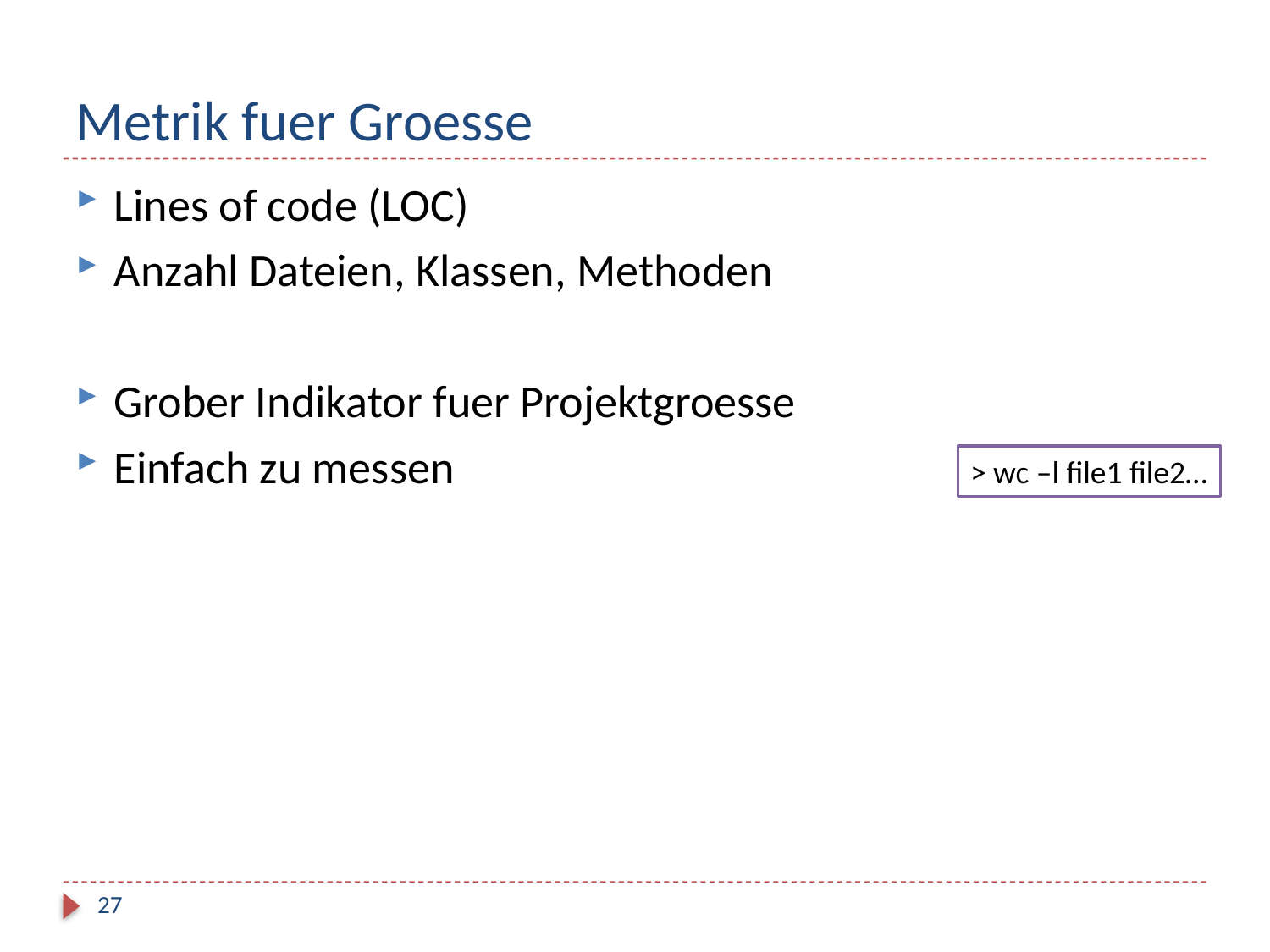

# Metrik fuer Groesse
Lines of code (LOC)
Anzahl Dateien, Klassen, Methoden

Grober Indikator fuer Projektgroesse
Einfach zu messen

> wc –l file1 file2…
27